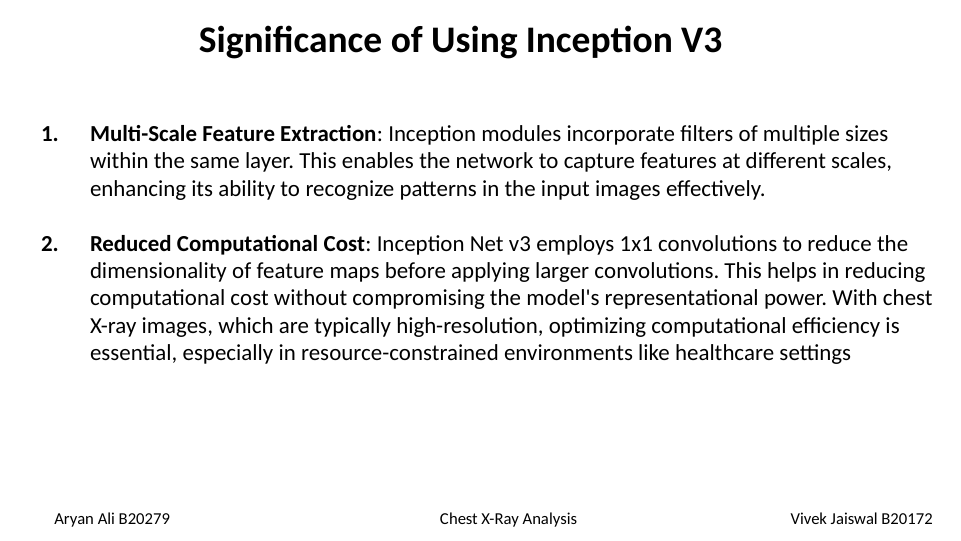

Significance of Using Inception V3

Multi-Scale Feature Extraction: Inception modules incorporate filters of multiple sizes within the same layer. This enables the network to capture features at different scales, enhancing its ability to recognize patterns in the input images effectively.

Reduced Computational Cost: Inception Net v3 employs 1x1 convolutions to reduce the dimensionality of feature maps before applying larger convolutions. This helps in reducing computational cost without compromising the model's representational power. With chest X-ray images, which are typically high-resolution, optimizing computational efficiency is essential, especially in resource-constrained environments like healthcare settings

Aryan Ali B20279                                                                        Chest X-Ray Analysis                                                         Vivek Jaiswal B20172